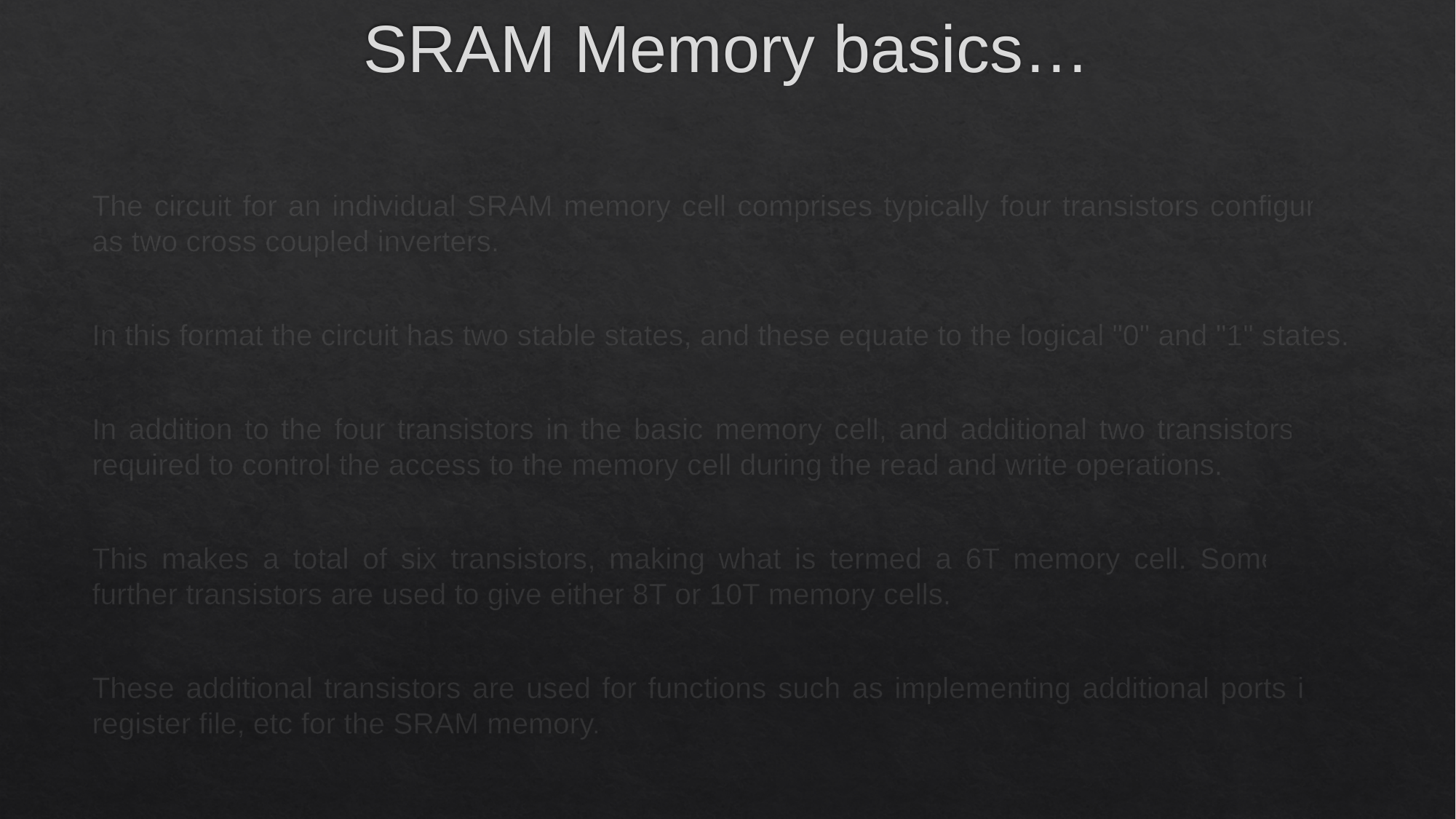

# SRAM Memory basics…
The circuit for an individual SRAM memory cell comprises typically four transistors configured as two cross coupled inverters.

In this format the circuit has two stable states, and these equate to the logical "0" and "1" states.

In addition to the four transistors in the basic memory cell, and additional two transistors are required to control the access to the memory cell during the read and write operations.

This makes a total of six transistors, making what is termed a 6T memory cell. Sometimes further transistors are used to give either 8T or 10T memory cells.

These additional transistors are used for functions such as implementing additional ports in a register file, etc for the SRAM memory.